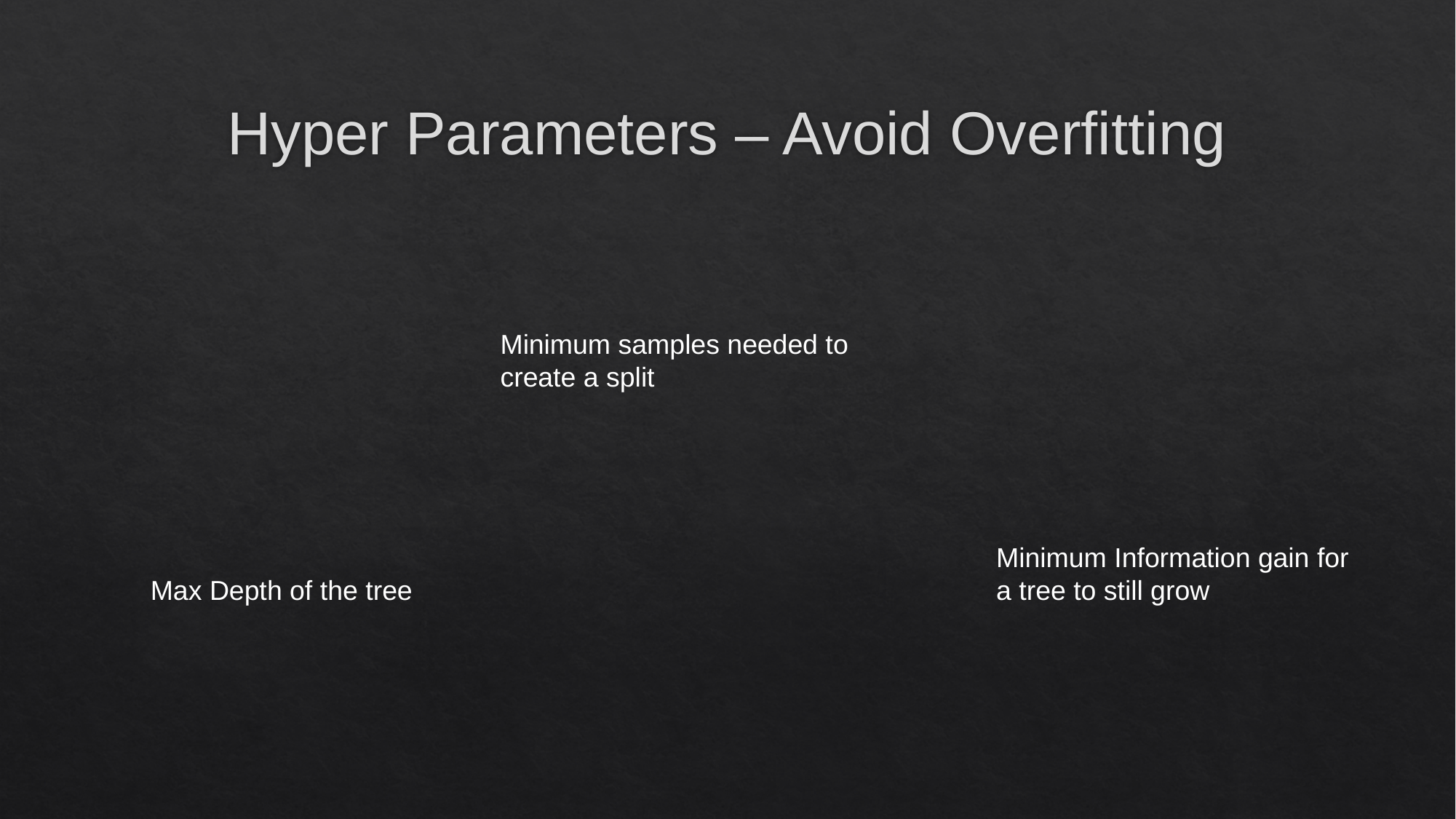

# Hyper Parameters – Avoid Overfitting
Minimum samples needed to create a split
Minimum Information gain for a tree to still grow
Max Depth of the tree